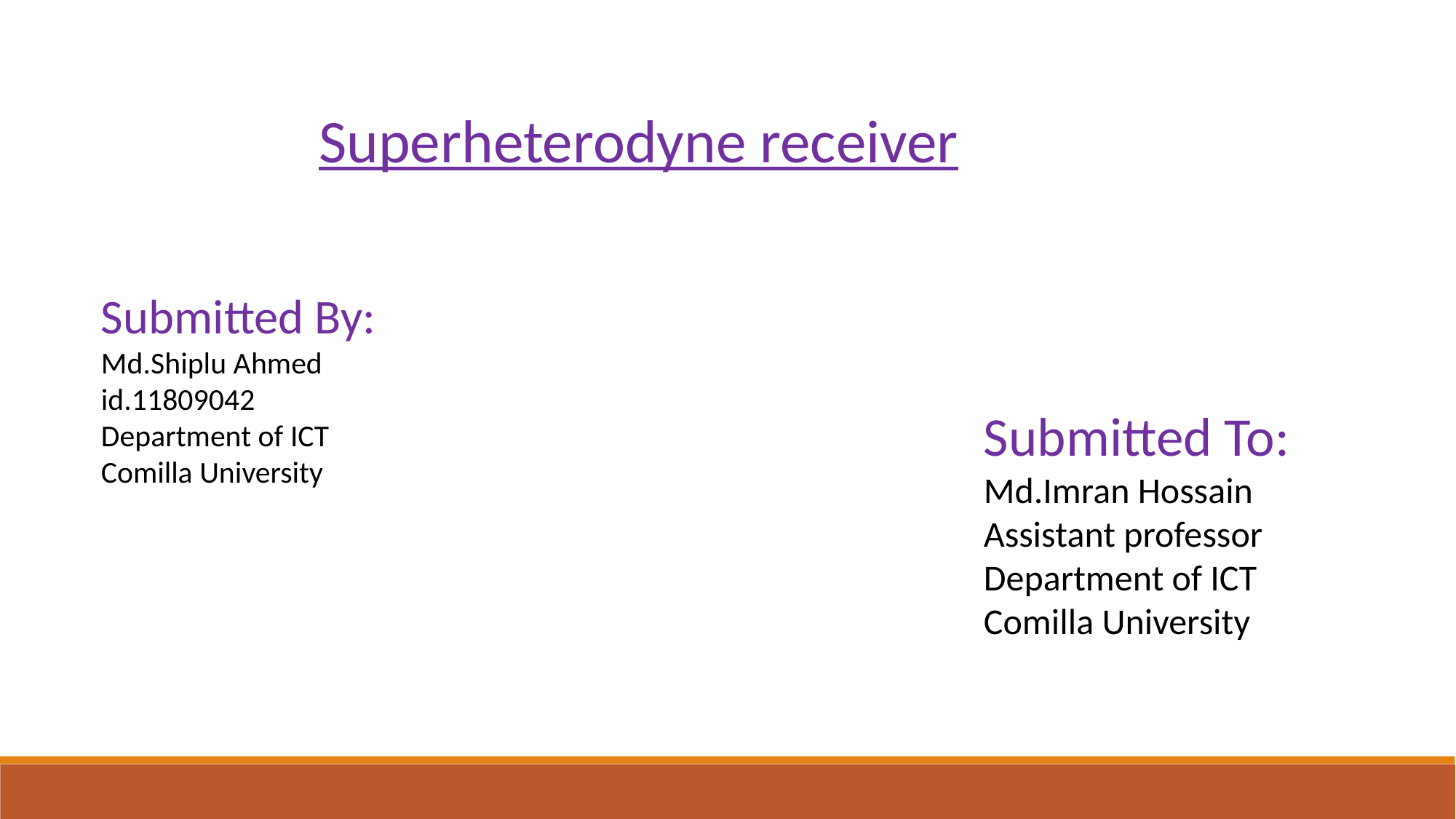

Superheterodyne receiver
Submitted By:
Md.Shiplu Ahmed
id.11809042
Department of ICT
Comilla University
Submitted To:
Md.Imran Hossain
Assistant professor
Department of ICT
Comilla University